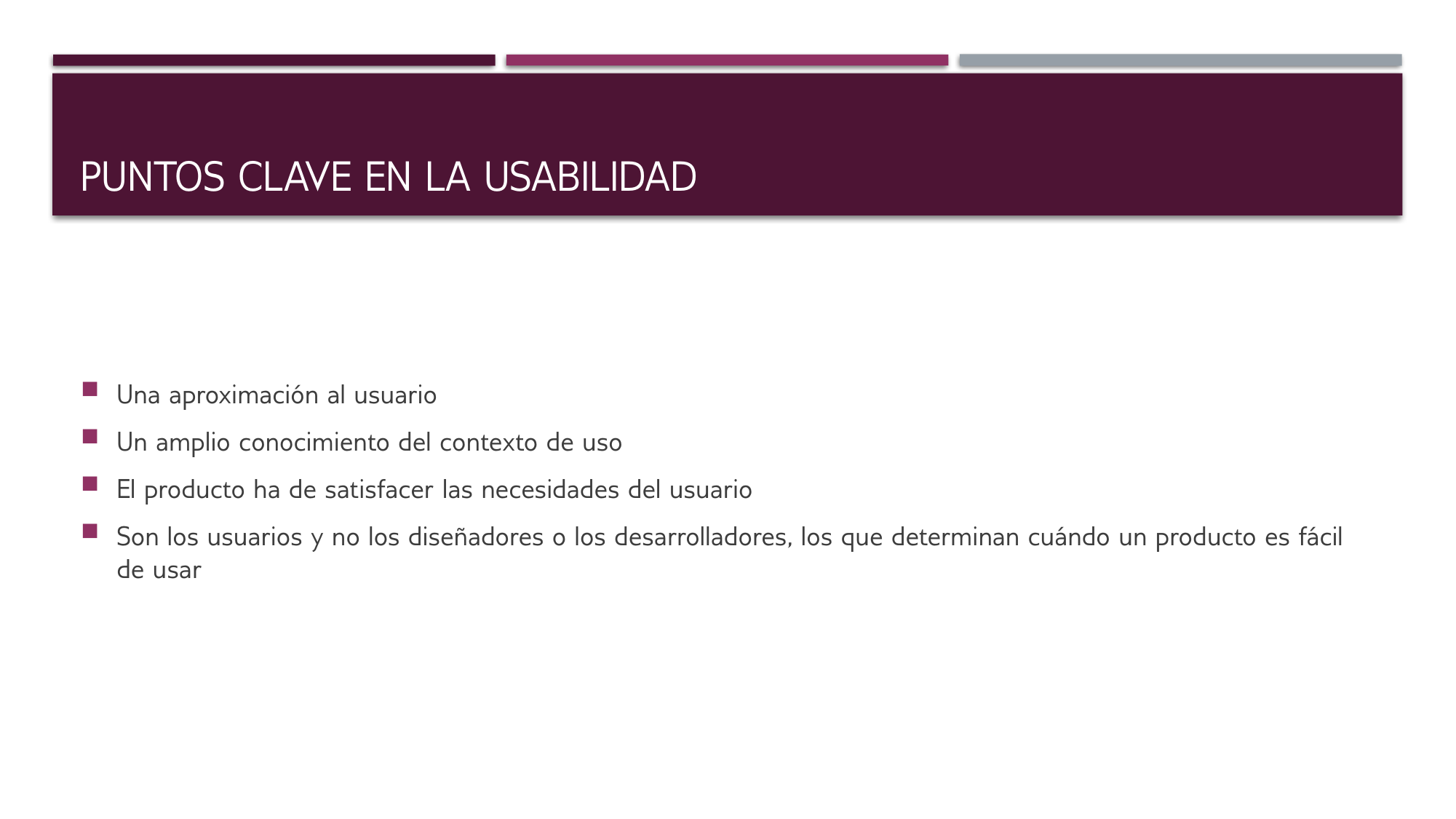

# Puntos clave en la usabilidad
Una aproximación al usuario
Un amplio conocimiento del contexto de uso
El producto ha de satisfacer las necesidades del usuario
Son los usuarios y no los diseñadores o los desarrolladores, los que determinan cuándo un producto es fácil de usar